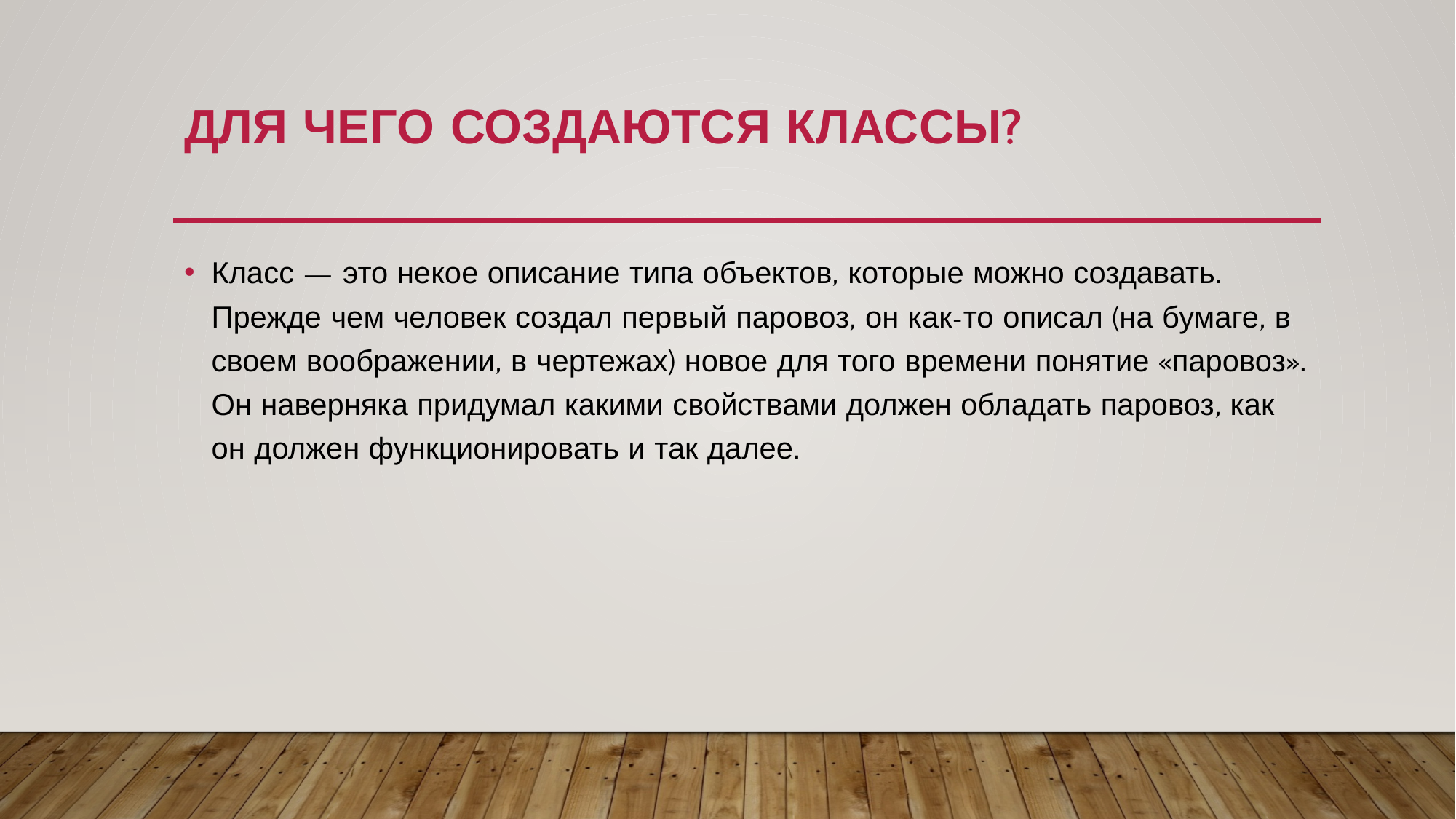

# Для чего создаются классы?
Класс — это некое описание типа объектов, которые можно создавать. Прежде чем человек создал первый паровоз, он как-то описал (на бумаге, в своем воображении, в чертежах) новое для того времени понятие «паровоз». Он наверняка придумал какими свойствами должен обладать паровоз, как он должен функционировать и так далее.